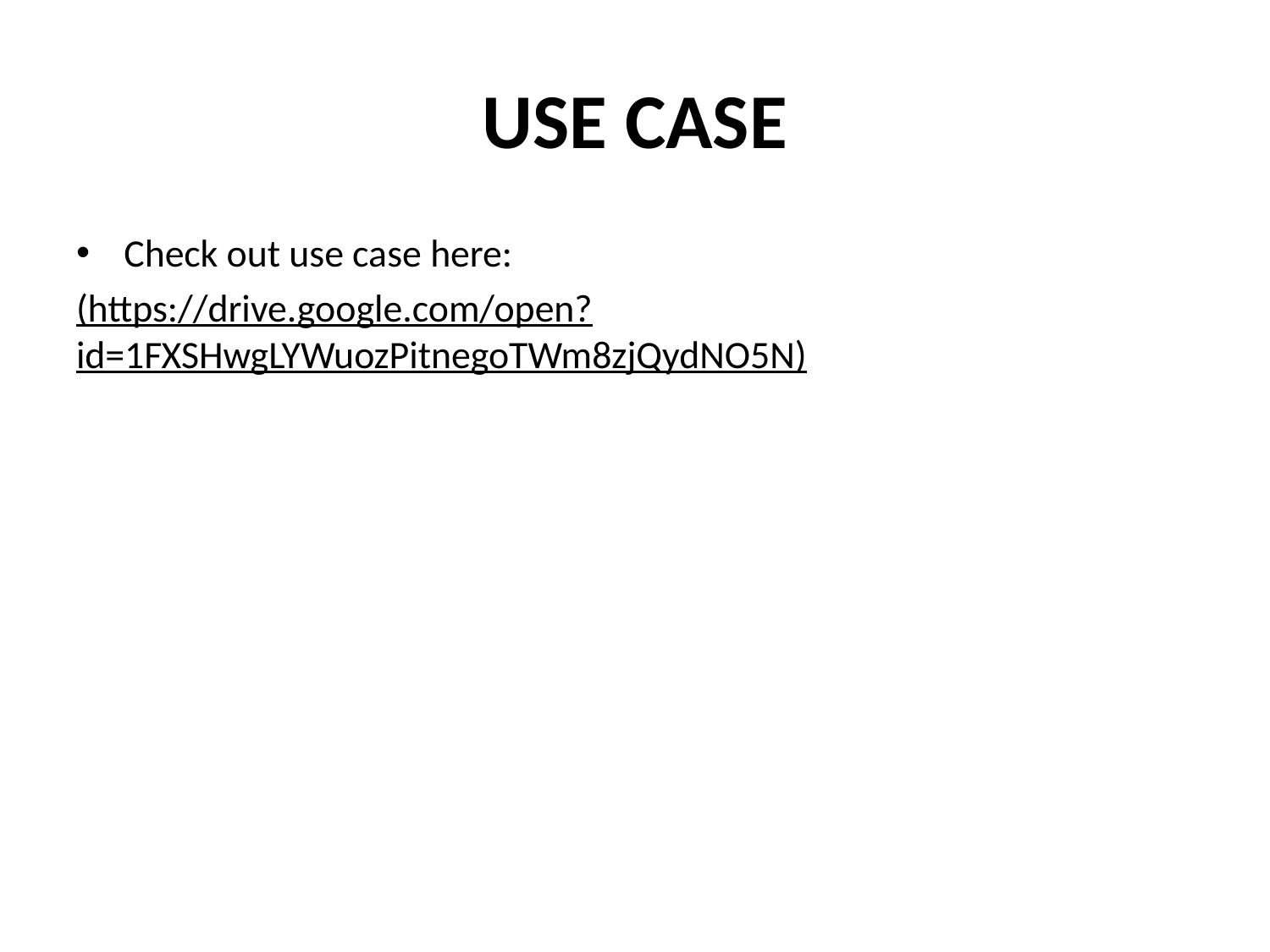

# USE CASE
Check out use case here:
(https://drive.google.com/open?id=1FXSHwgLYWuozPitnegoTWm8zjQydNO5N)